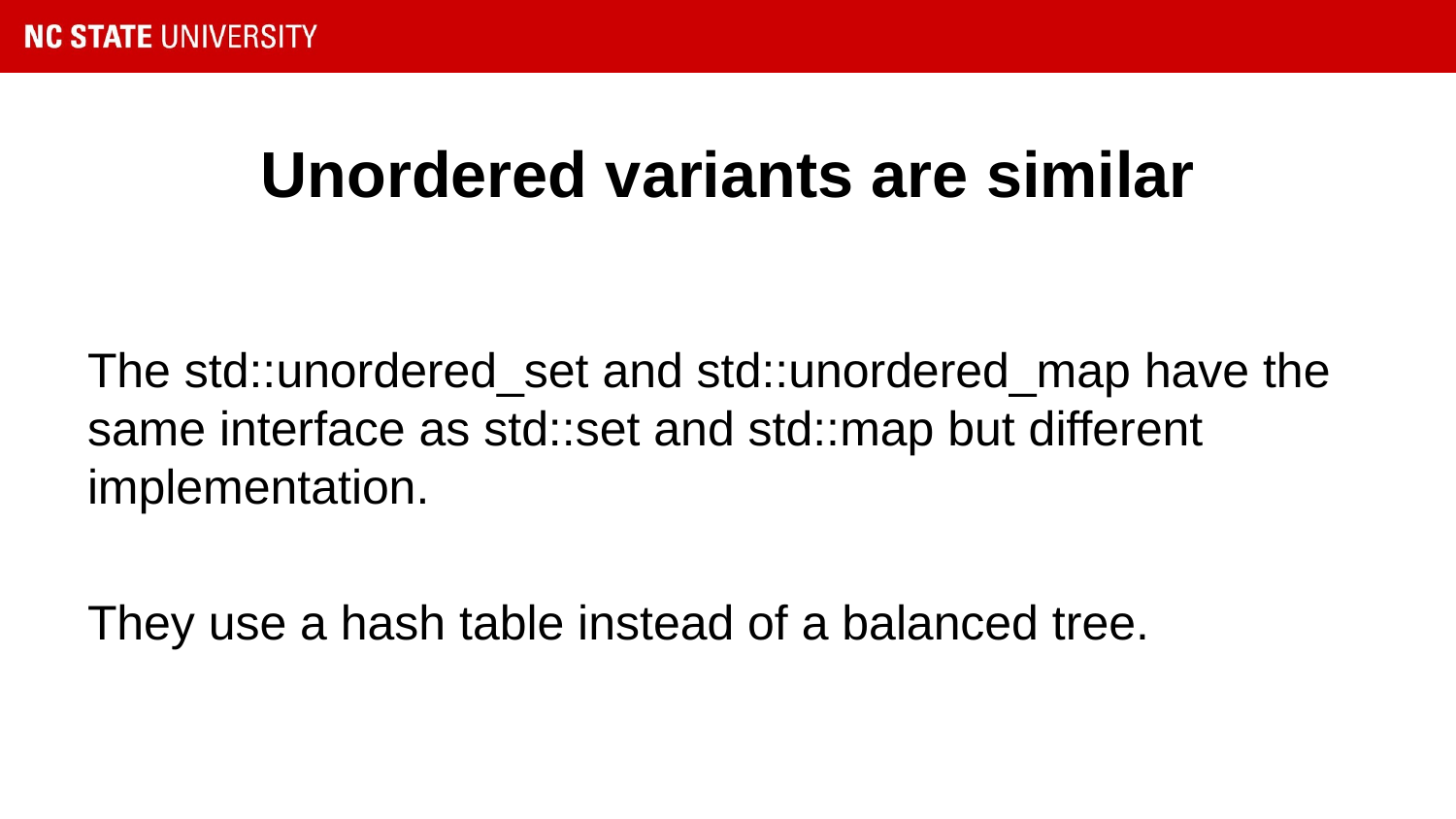

# Unordered variants are similar
The std::unordered_set and std::unordered_map have the same interface as std::set and std::map but different implementation.

They use a hash table instead of a balanced tree.